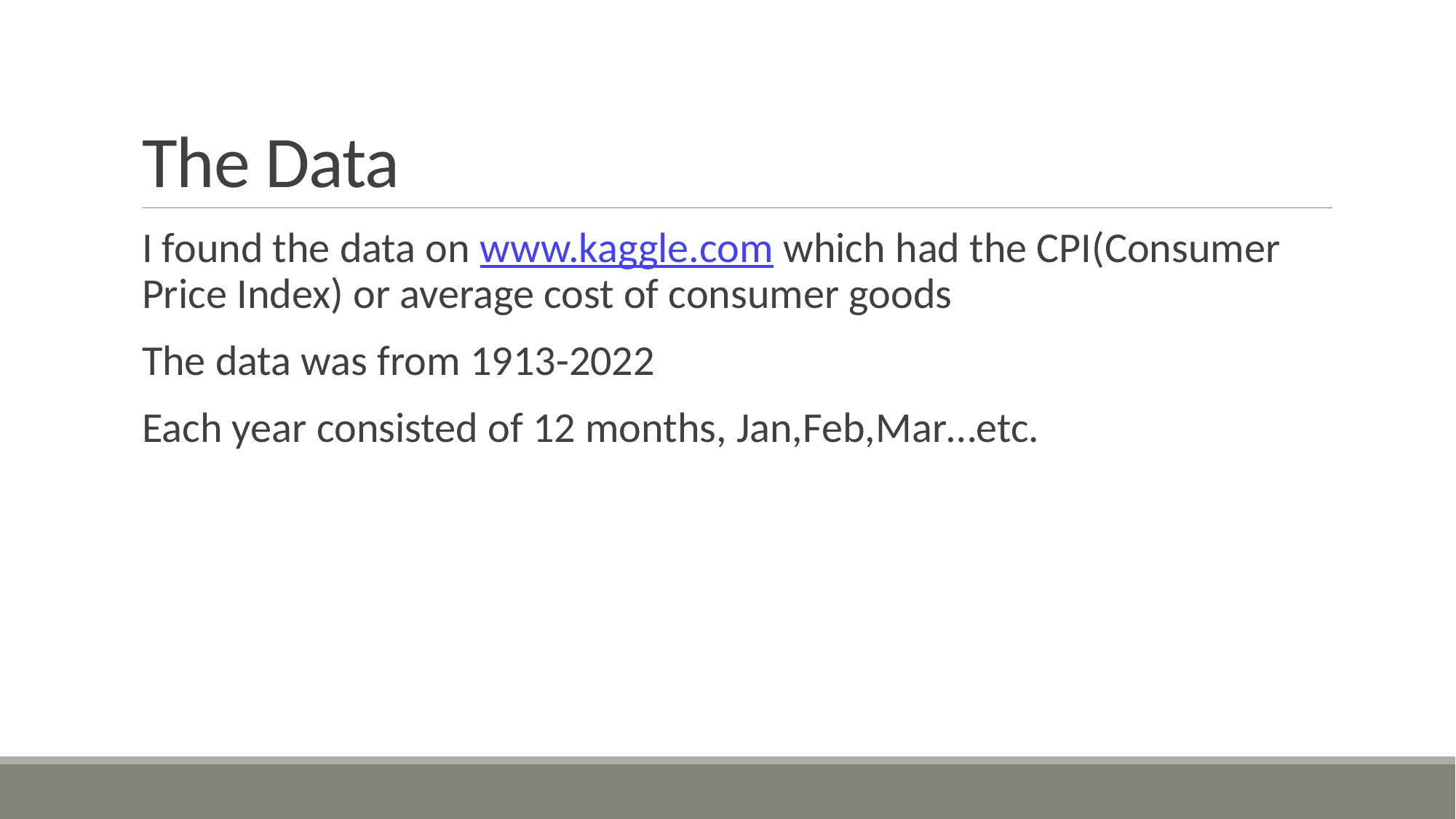

# The Data
I found the data on www.kaggle.com which had the CPI(Consumer Price Index) or average cost of consumer goods
The data was from 1913-2022
Each year consisted of 12 months, Jan,Feb,Mar…etc.